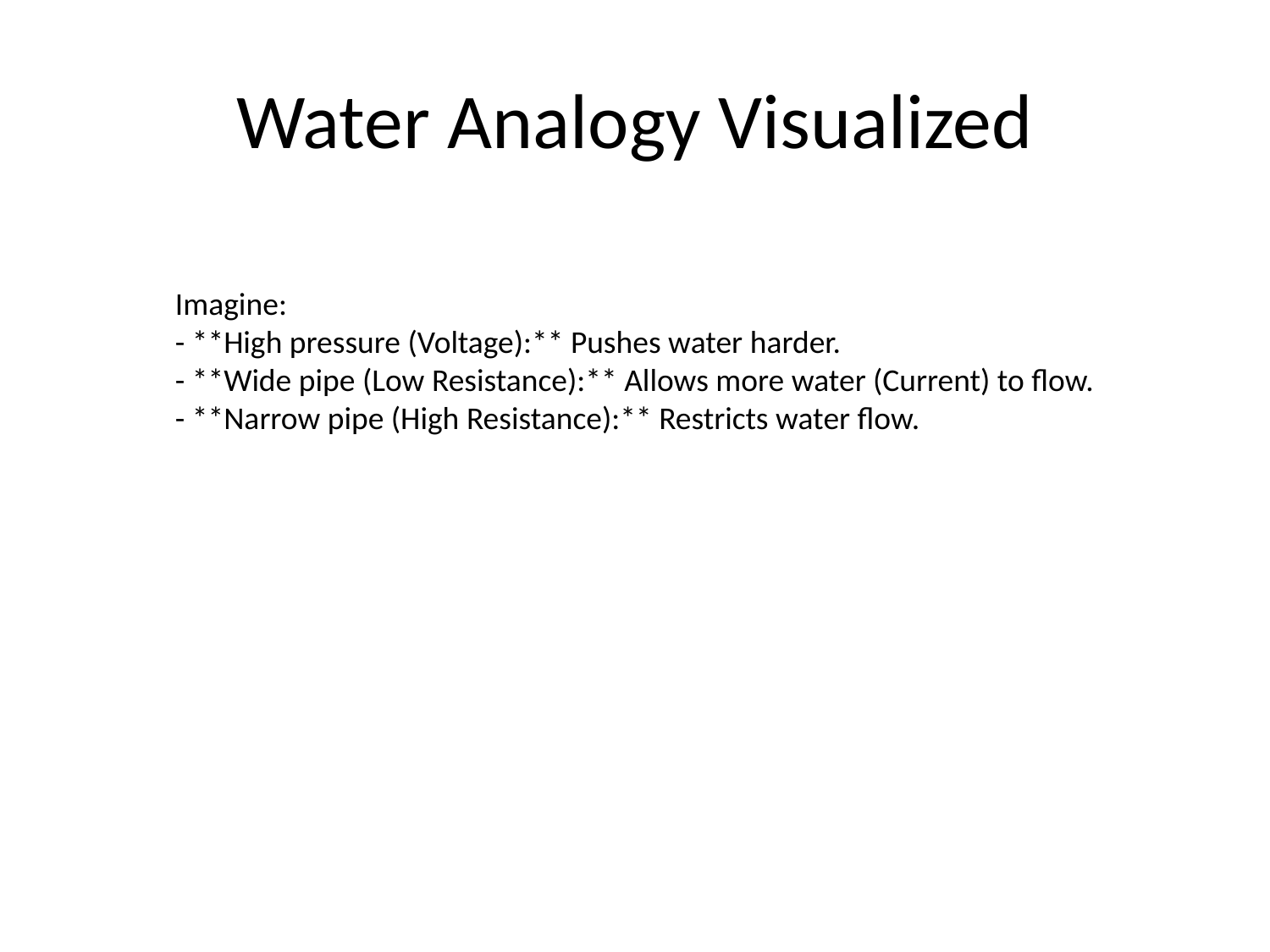

# Water Analogy Visualized
Imagine:
- **High pressure (Voltage):** Pushes water harder.
- **Wide pipe (Low Resistance):** Allows more water (Current) to flow.
- **Narrow pipe (High Resistance):** Restricts water flow.